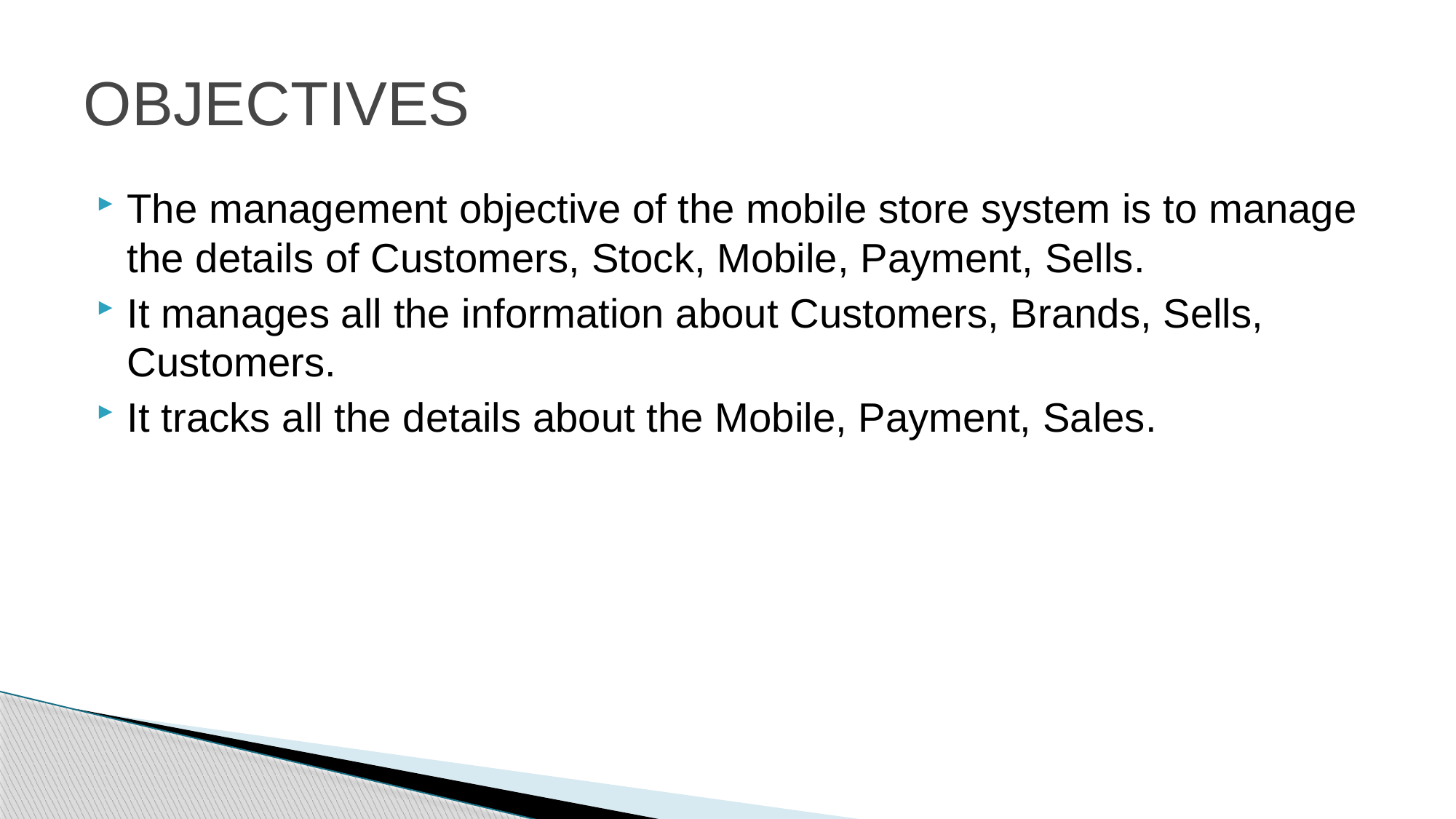

# OBJECTIVES
The management objective of the mobile store system is to manage the details of Customers, Stock, Mobile, Payment, Sells.
It manages all the information about Customers, Brands, Sells, Customers.
It tracks all the details about the Mobile, Payment, Sales.